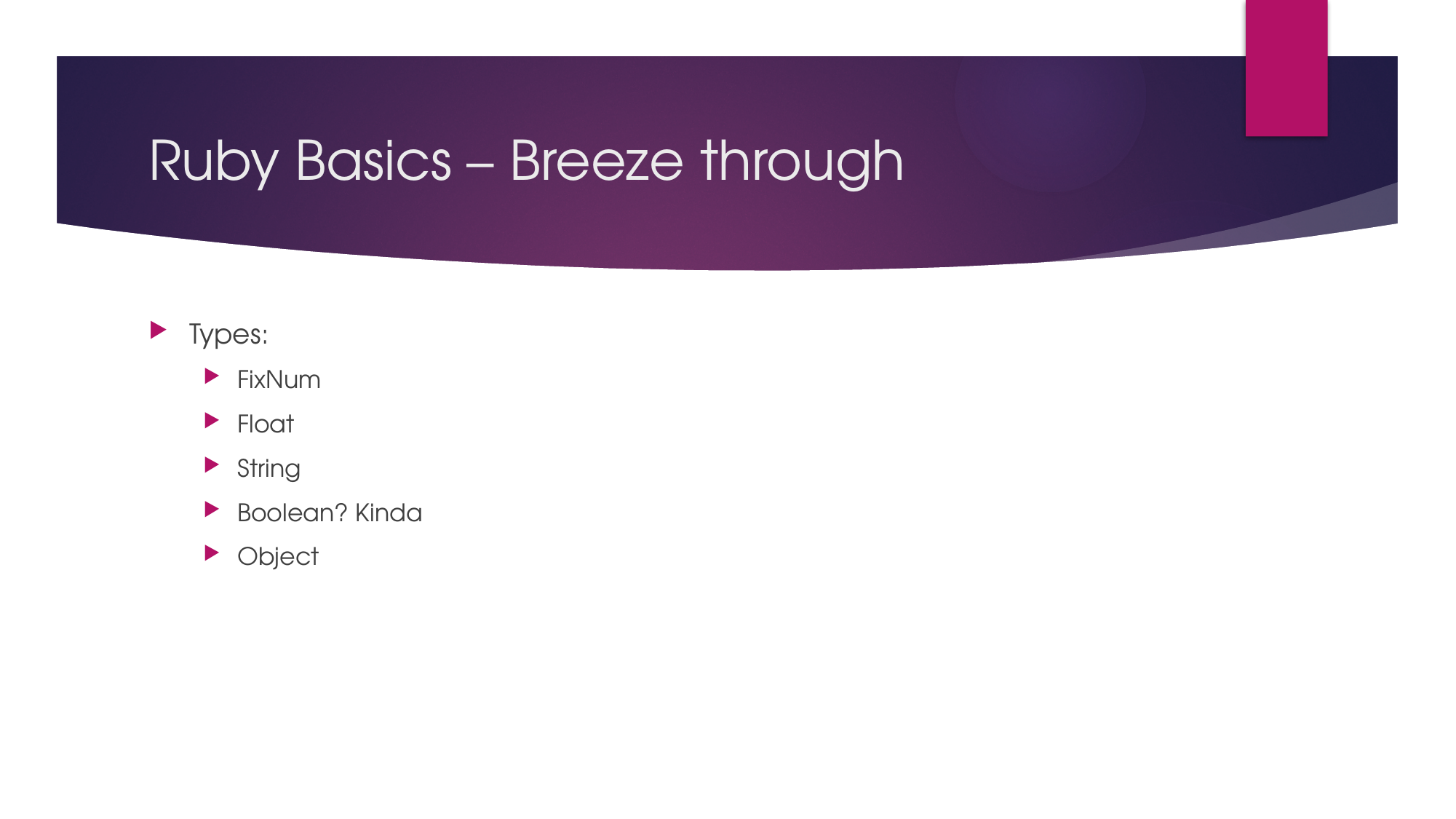

# Ruby Basics – Breeze through
Types:
FixNum
Float
String
Boolean? Kinda
Object